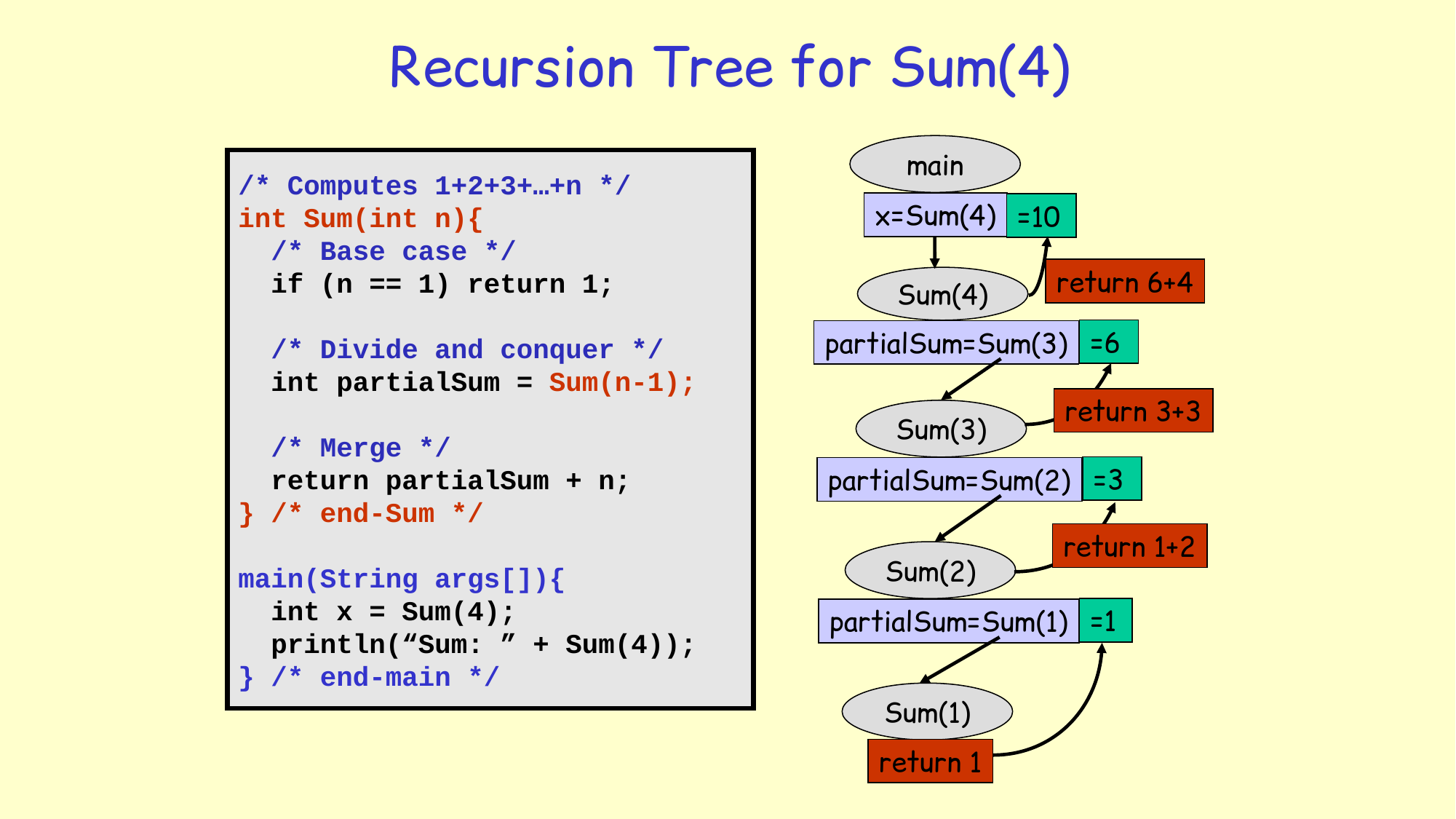

# Recursion Tree for Sum(4)
main
/* Computes 1+2+3+…+n */
int Sum(int n){
  /* Base case */
  if (n == 1) return 1;

  /* Divide and conquer */
  int partialSum = Sum(n-1);

  /* Merge */
  return partialSum + n;
} /* end-Sum */

main(String args[]){
  int x = Sum(4);
  println(“Sum: ” + Sum(4));
} /* end-main */

=10
return 6+4
x=Sum(4)

Sum(4)

=6
return 3+3
partialSum=Sum(3)

Sum(3)
=3

return 1+2
partialSum=Sum(2)

Sum(2)
=1

partialSum=Sum(1)

Sum(1)
return 1